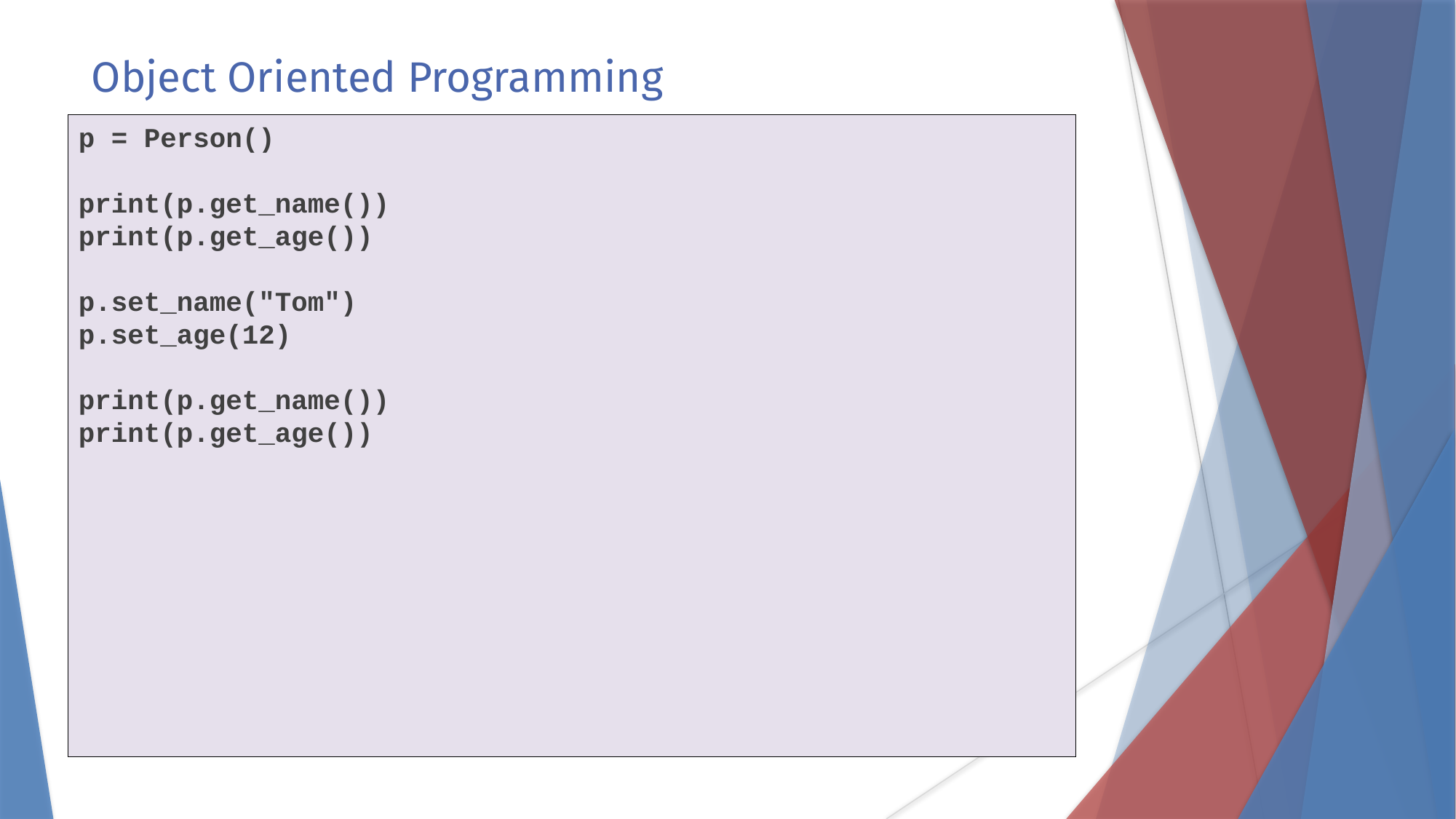

Object Oriented Programming
p = Person()

print(p.get_name())
print(p.get_age())

p.set_name("Tom")
p.set_age(12)

print(p.get_name())
print(p.get_age())